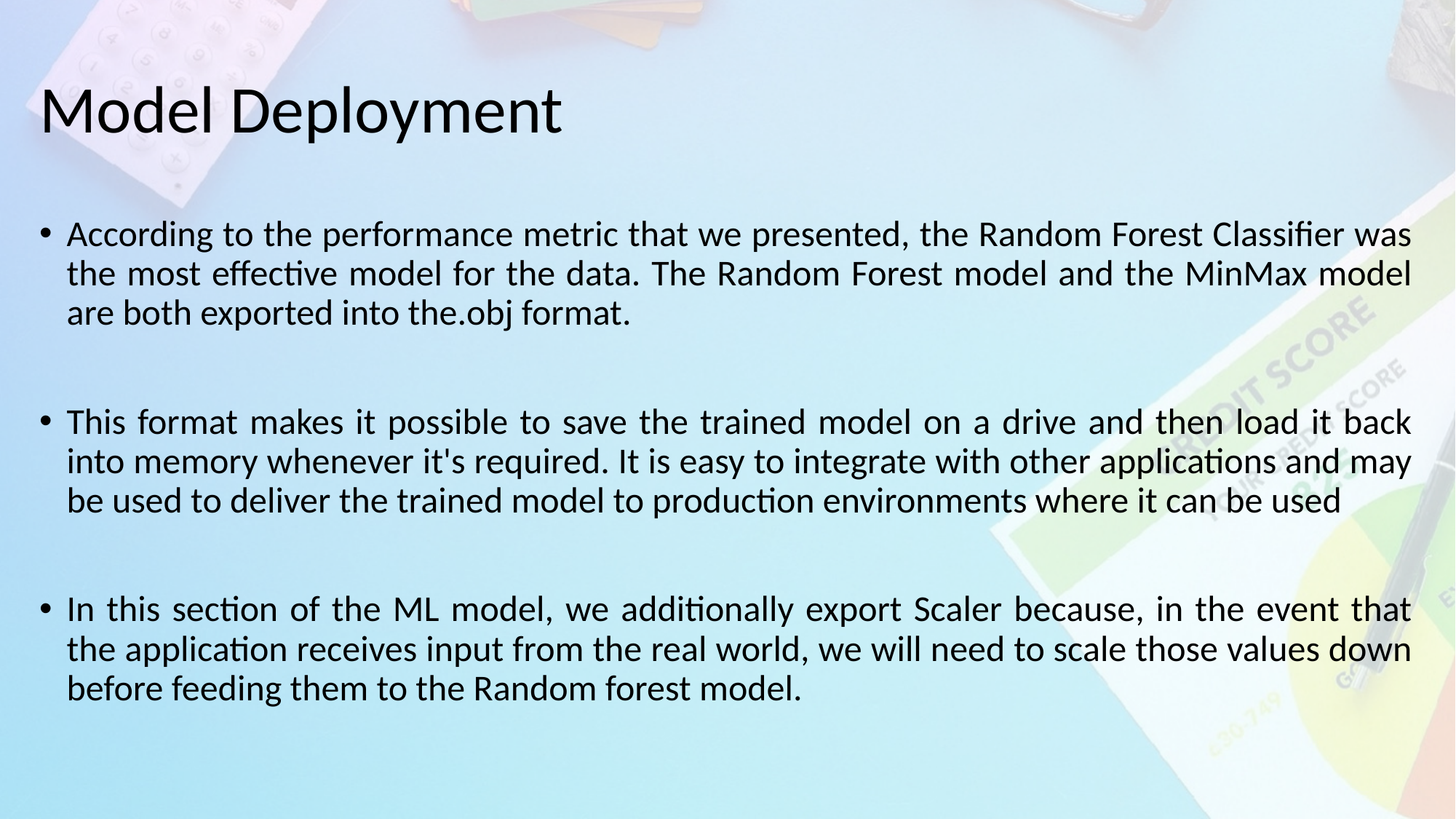

# Model Deployment
According to the performance metric that we presented, the Random Forest Classifier was the most effective model for the data. The Random Forest model and the MinMax model are both exported into the.obj format.

This format makes it possible to save the trained model on a drive and then load it back into memory whenever it's required. It is easy to integrate with other applications and may be used to deliver the trained model to production environments where it can be used

In this section of the ML model, we additionally export Scaler because, in the event that the application receives input from the real world, we will need to scale those values down before feeding them to the Random forest model.